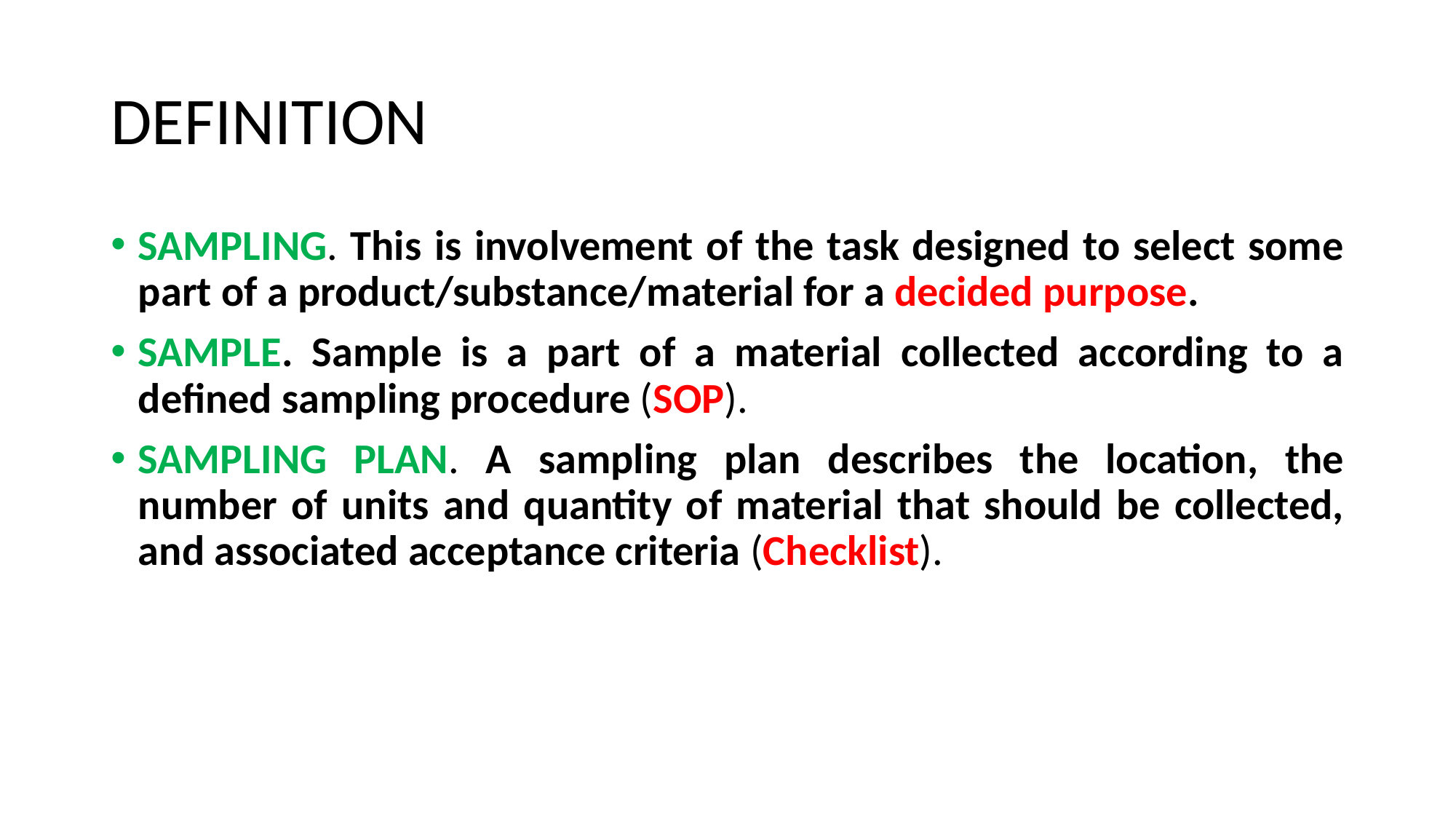

# DEFINITION
SAMPLING. This is involvement of the task designed to select some part of a product/substance/material for a decided purpose.
SAMPLE. Sample is a part of a material collected according to a defined sampling procedure (SOP).
SAMPLING PLAN. A sampling plan describes the location, the number of units and quantity of material that should be collected, and associated acceptance criteria (Checklist).